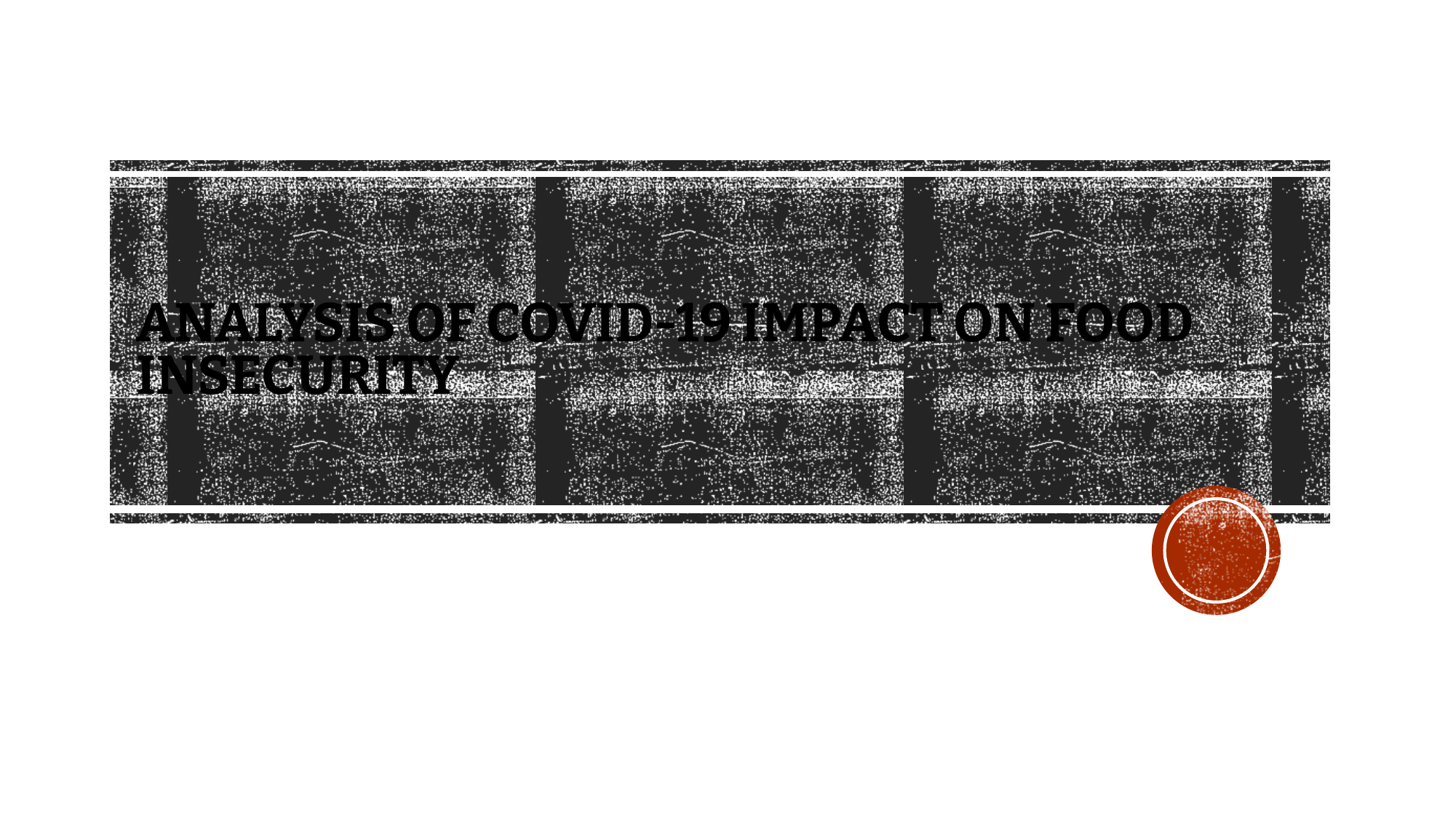

# Analysis of Covid-19 Impact on food insecurity